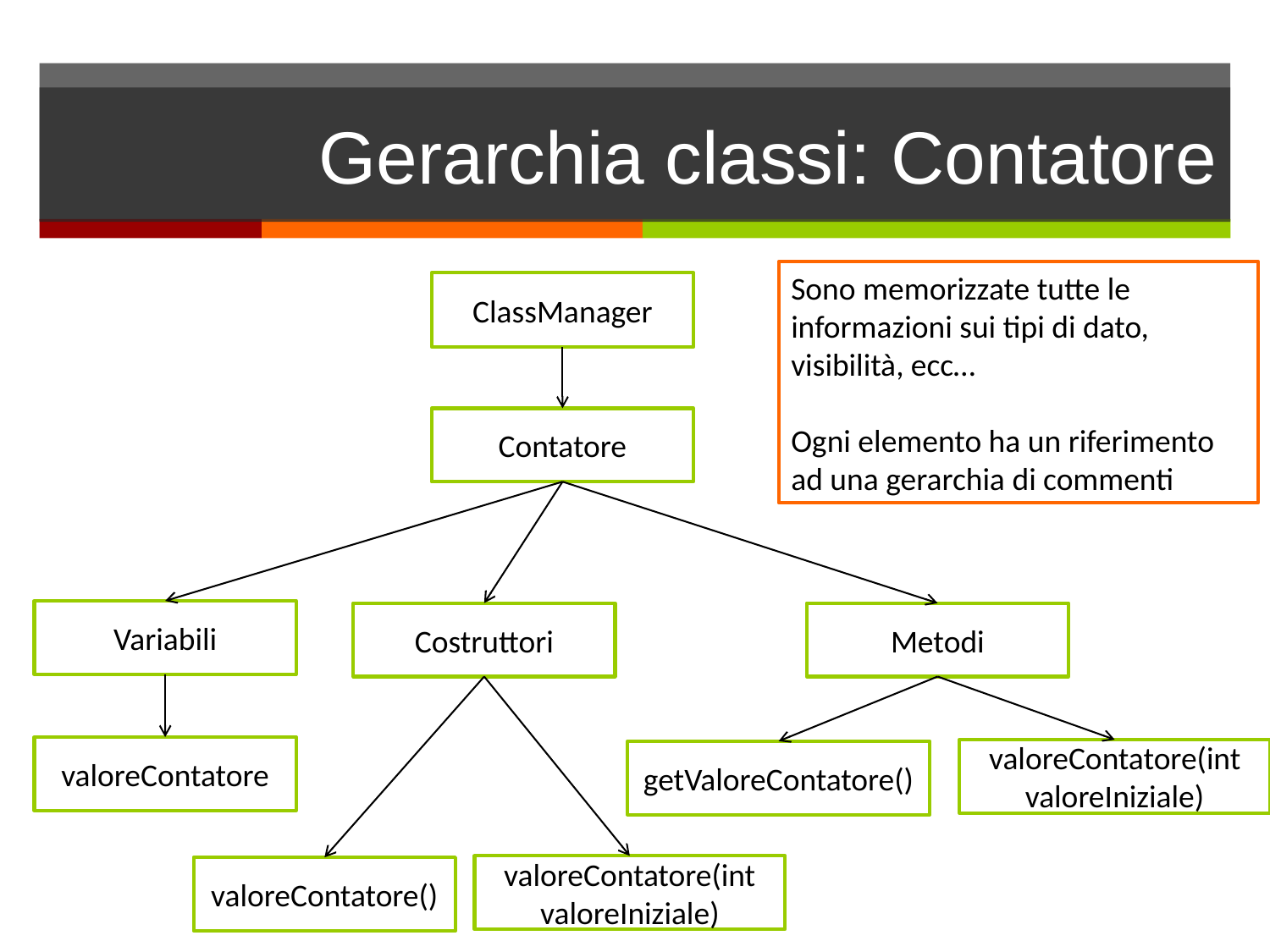

# Gerarchia classi: Contatore
Sono memorizzate tutte le informazioni sui tipi di dato, visibilità, ecc…

Ogni elemento ha un riferimento ad una gerarchia di commenti
ClassManager
Contatore
Variabili
Costruttori
Metodi
valoreContatore
valoreContatore(int valoreIniziale)
getValoreContatore()
valoreContatore(int valoreIniziale)
valoreContatore()